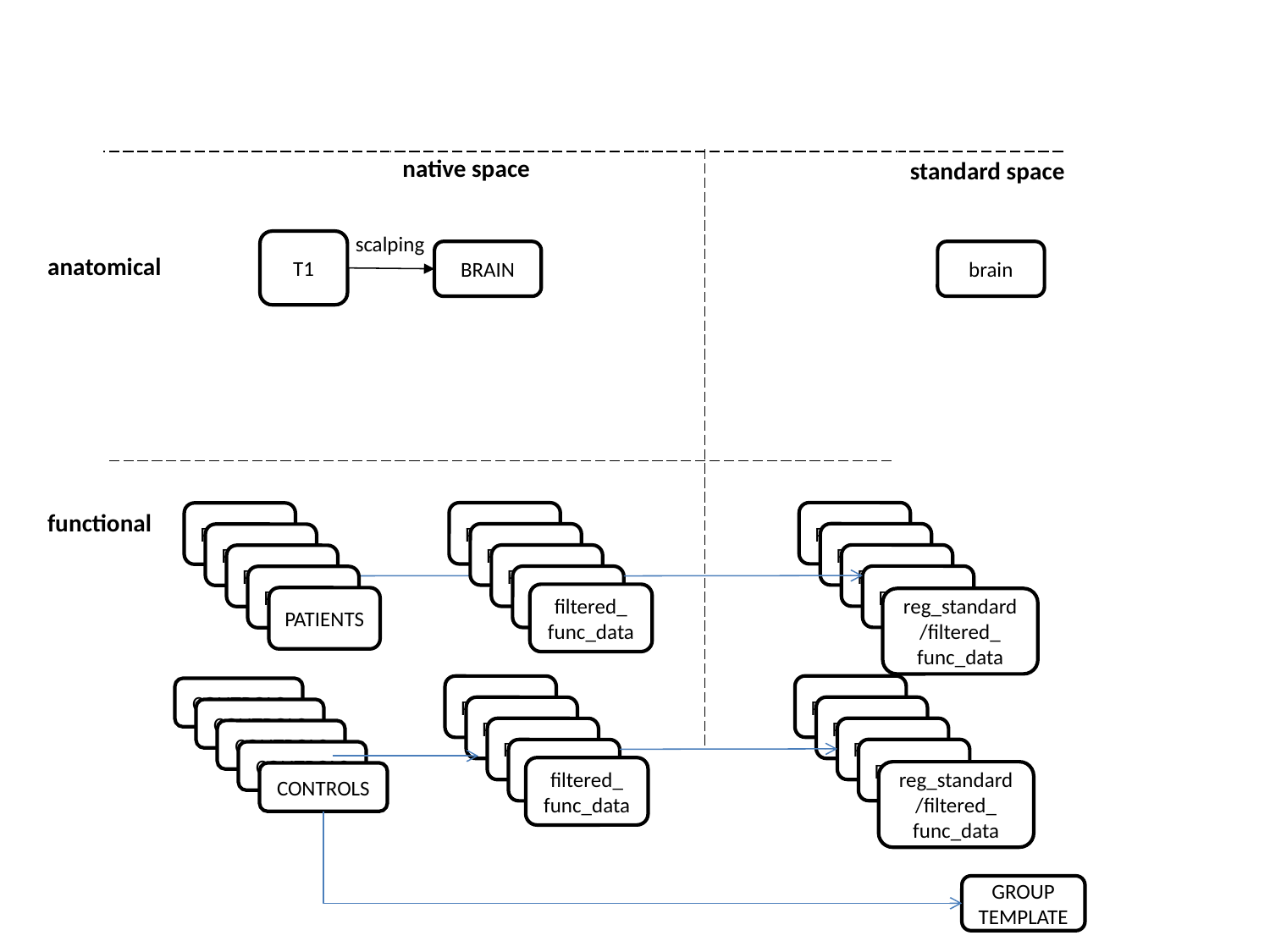

native space
standard space
scalping
T1
BRAIN
brain
anatomical
functional
PATIENTS
PATIENTS
PATIENTS
PATIENTS
PATIENTS
PATIENTS
PATIENTS
PATIENTS
PATIENTS
PATIENTS
PATIENTS
PATIENTS
filtered_
func_data
PATIENTS
reg_standard/filtered_
func_data
PATIENTS
PATIENTS
CONTROLS
PATIENTS
PATIENTS
CONTROLS
PATIENTS
PATIENTS
CONTROLS
PATIENTS
PATIENTS
CONTROLS
filtered_
func_data
reg_standard/filtered_
func_data
CONTROLS
GROUP
TEMPLATE